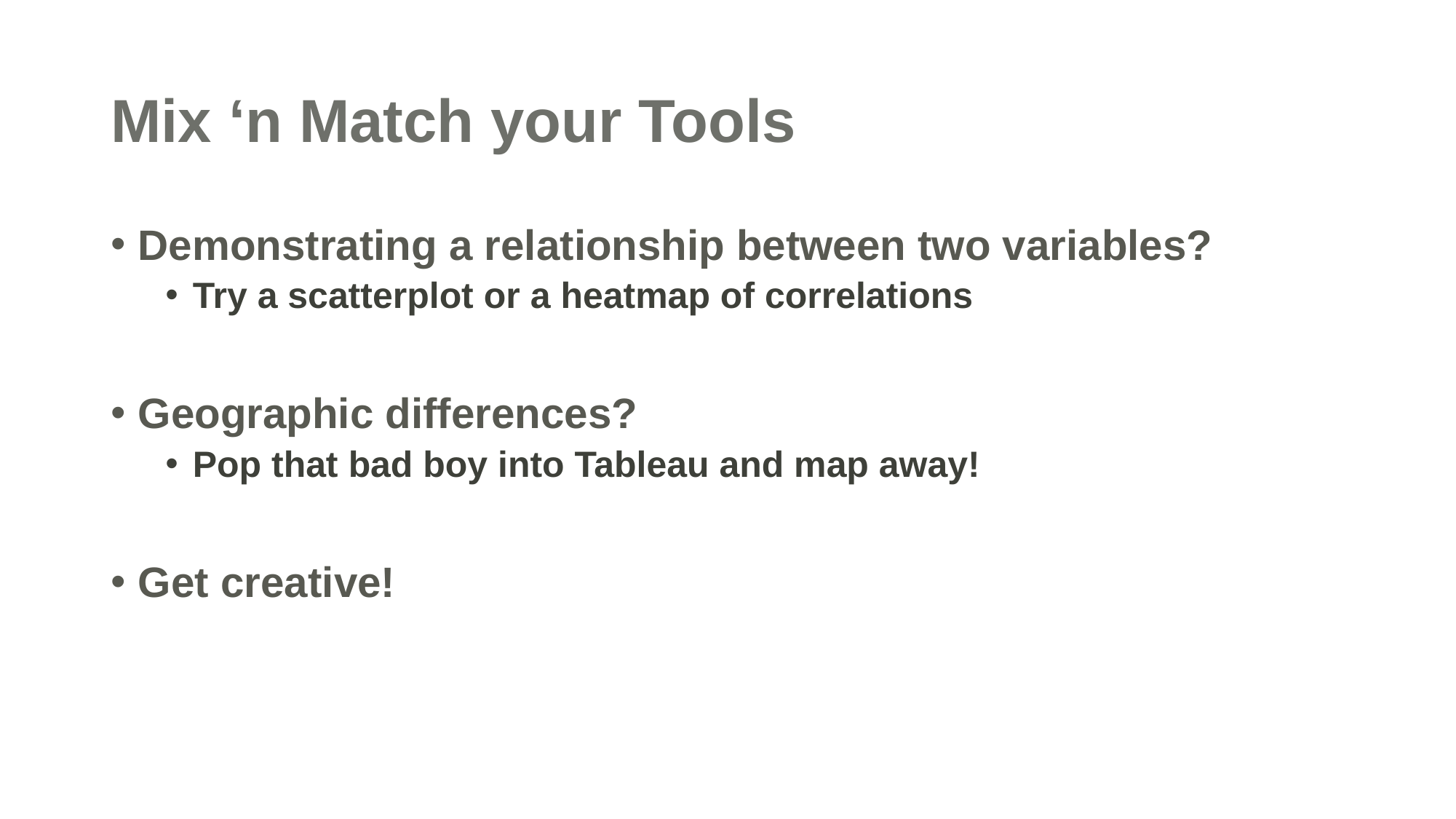

# Mix ‘n Match your Tools
Demonstrating a relationship between two variables?
Try a scatterplot or a heatmap of correlations

Geographic differences?
Pop that bad boy into Tableau and map away!

Get creative!